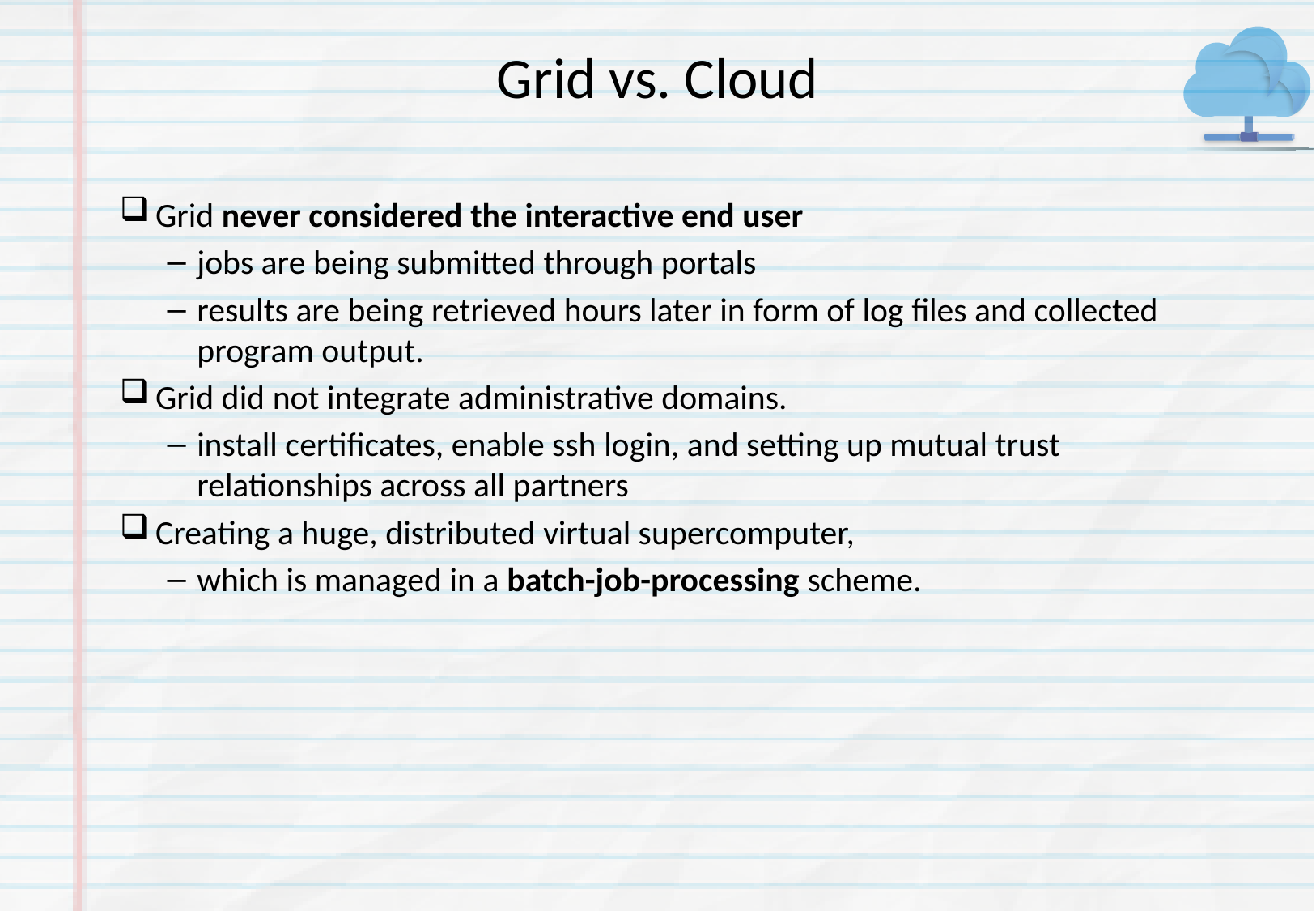

# Grid vs. Cloud
Grid never considered the interactive end user
jobs are being submitted through portals
results are being retrieved hours later in form of log files and collected program output.
Grid did not integrate administrative domains.
install certificates, enable ssh login, and setting up mutual trust relationships across all partners
Creating a huge, distributed virtual supercomputer,
which is managed in a batch-job-processing scheme.